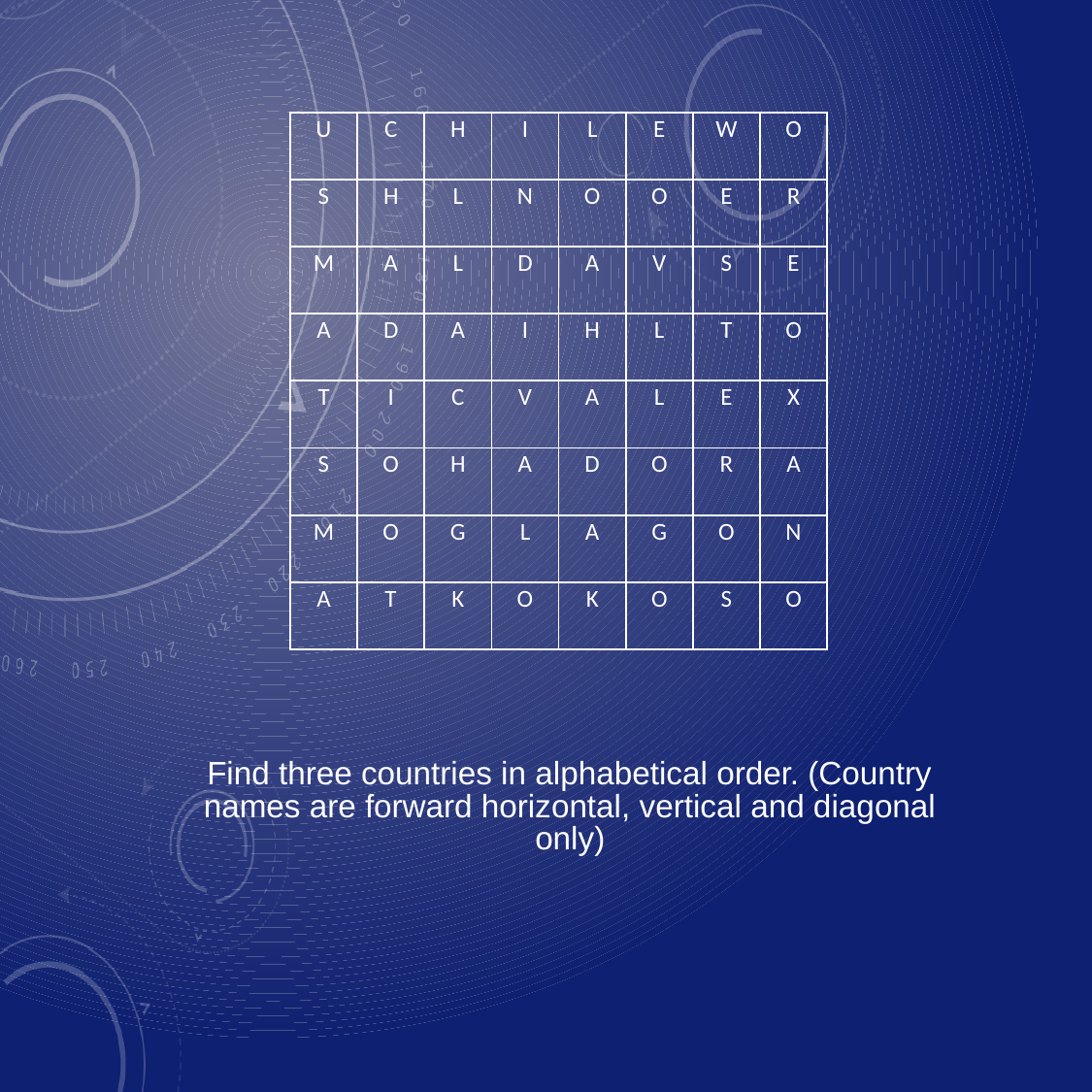

| U | C | H | I | L | E | W | O |
| --- | --- | --- | --- | --- | --- | --- | --- |
| S | H | L | N | O | O | E | R |
| M | A | L | D | A | V | S | E |
| A | D | A | I | H | L | T | O |
| T | I | C | V | A | L | E | X |
| S | O | H | A | D | O | R | A |
| M | O | G | L | A | G | O | N |
| A | T | K | O | K | O | S | O |
Find three countries in alphabetical order. (Country names are forward horizontal, vertical and diagonal only)